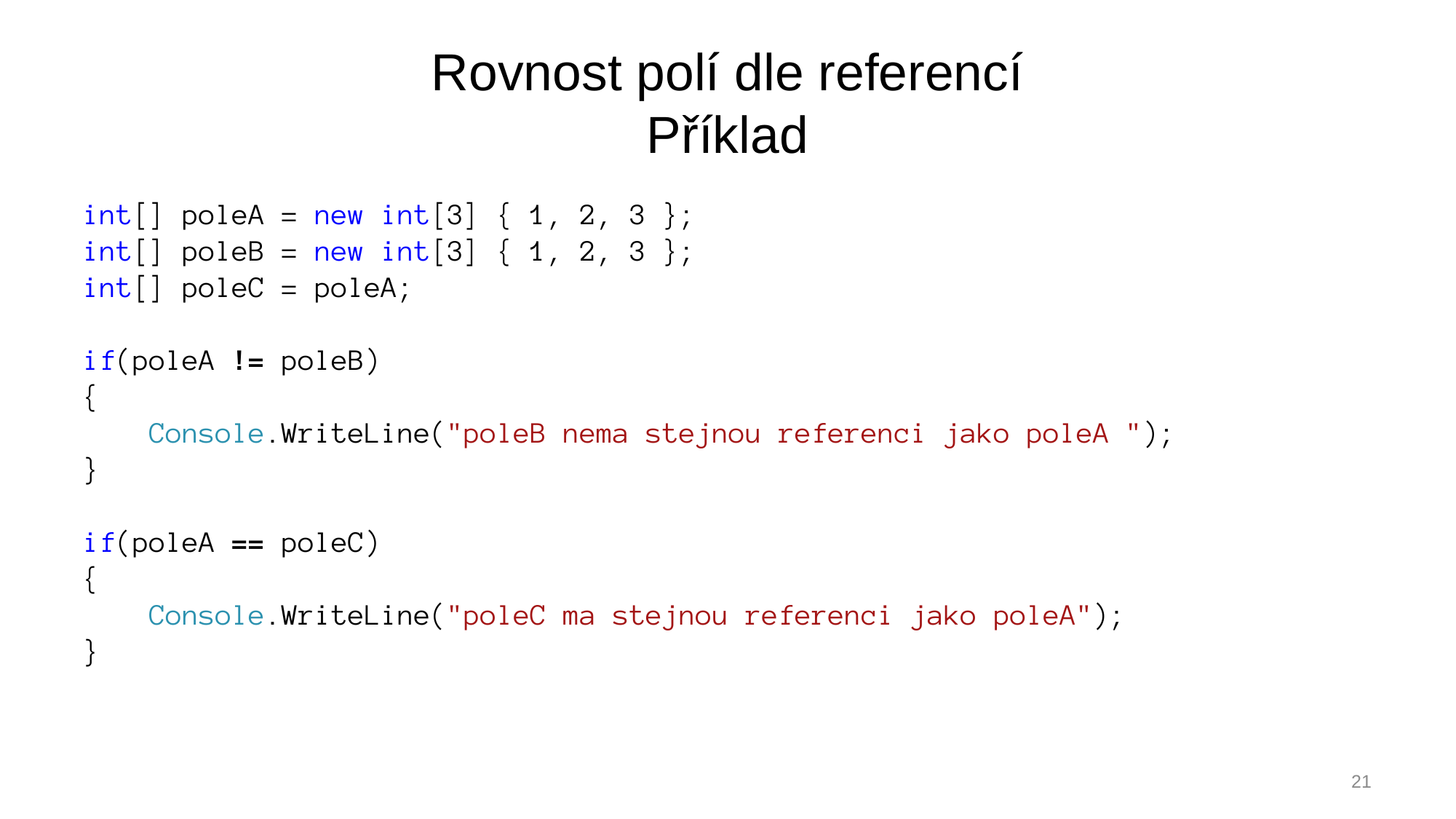

# Rovnost polí dle referencí Příklad
int[] poleA = new int[3] { 1, 2, 3 };
int[] poleB = new int[3] { 1, 2, 3 };
int[] poleC = poleA;

if(poleA != poleB)
{
    Console.WriteLine("poleB nema stejnou referenci jako poleA ");
}

if(poleA == poleC)
{
    Console.WriteLine("poleC ma stejnou referenci jako poleA");
}
21